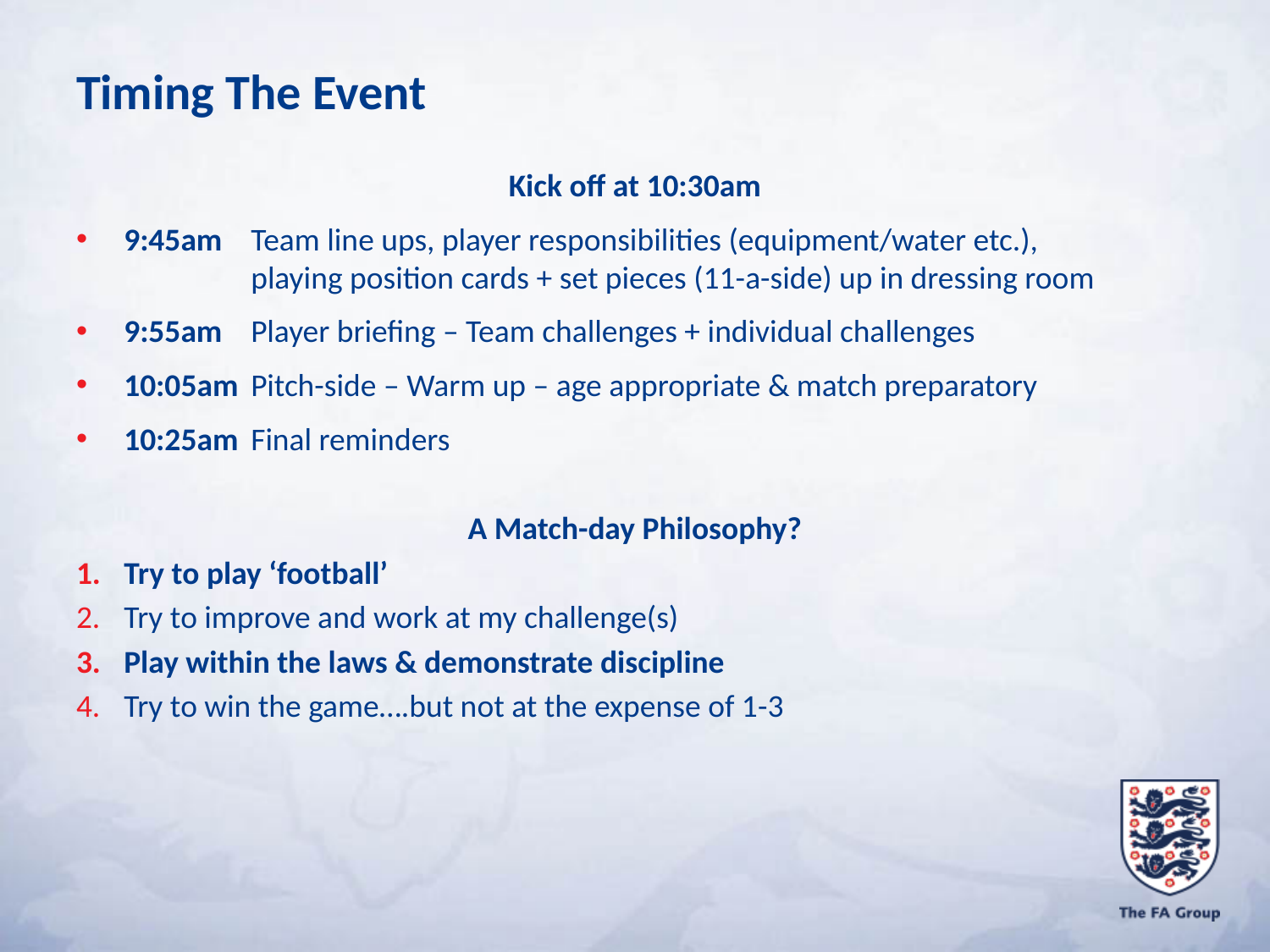

# Timing The Event
Kick off at 10:30am
9:45am	Team line ups, player responsibilities (equipment/water etc.), 		playing position cards + set pieces (11-a-side) up in dressing room
9:55am 	Player briefing – Team challenges + individual challenges
10:05am	Pitch-side – Warm up – age appropriate & match preparatory
10:25am	Final reminders

A Match-day Philosophy?
Try to play ‘football’
Try to improve and work at my challenge(s)
Play within the laws & demonstrate discipline
Try to win the game….but not at the expense of 1-3